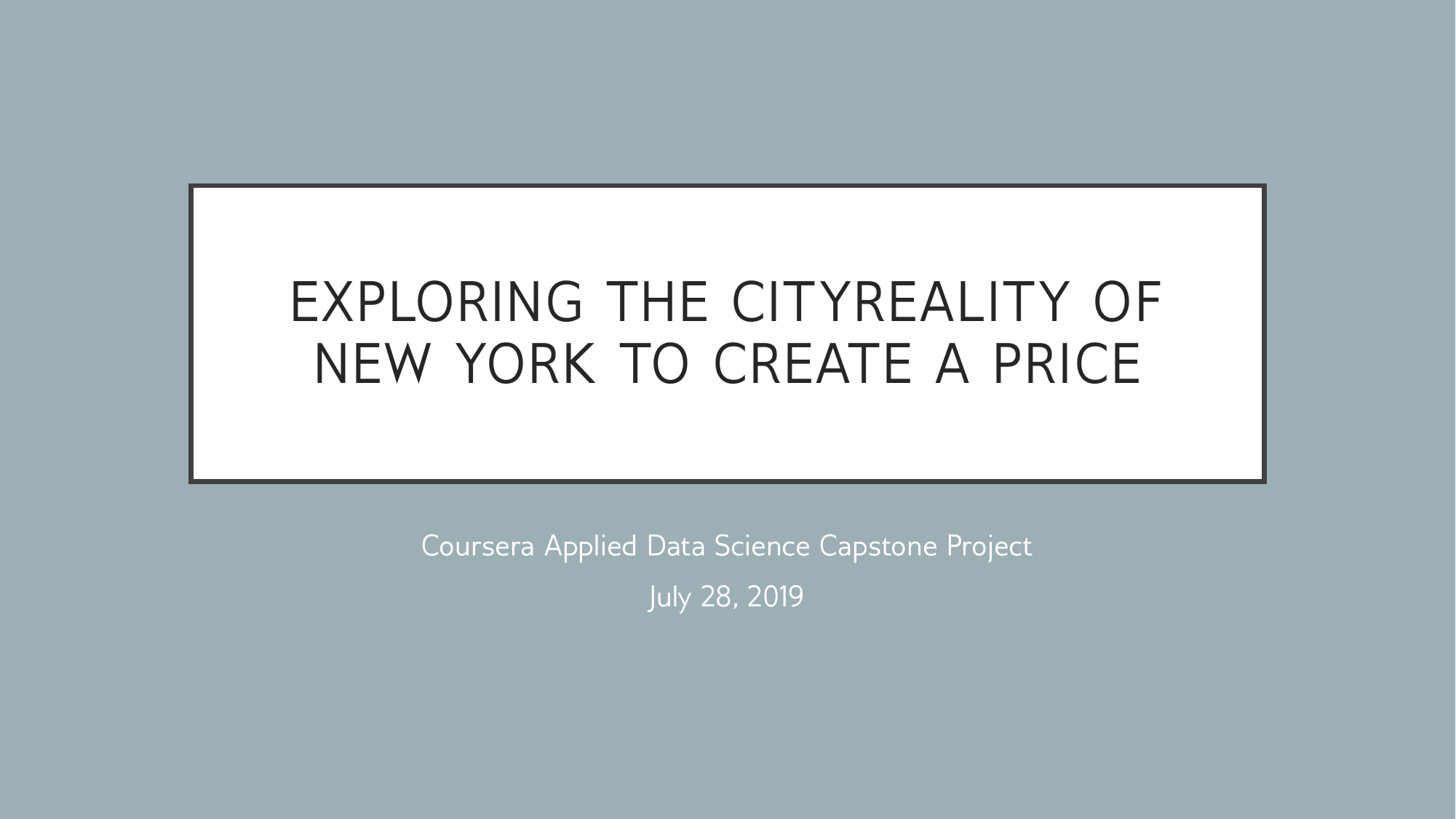

# Exploring the cityreality of New York to Create a price
Coursera Applied Data Science Capstone Project
July 28, 2019